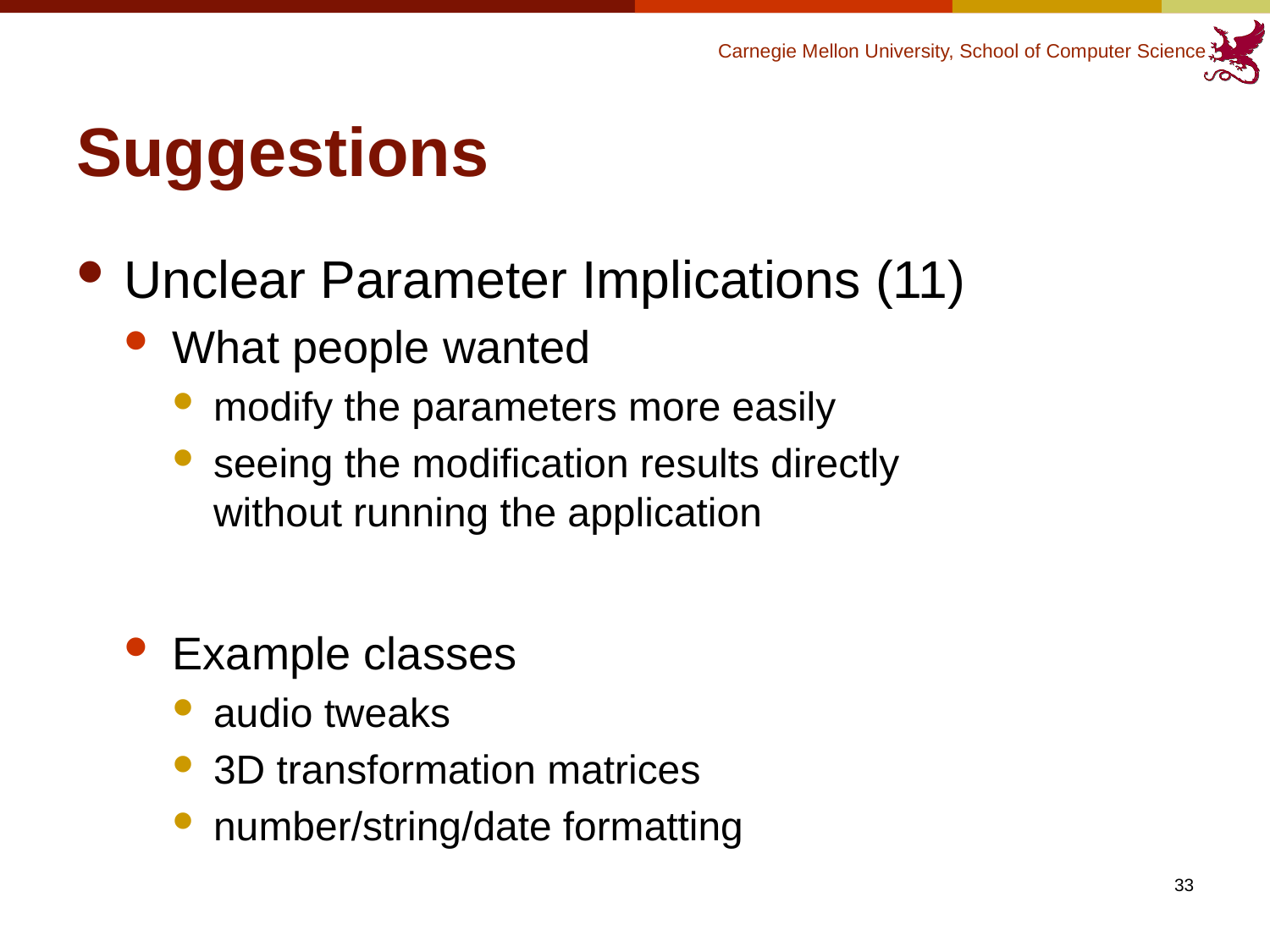

# Suggestions
Unclear Parameter Implications (11)
What people wanted
modify the parameters more easily
seeing the modification results directly
without running the application

Example classes
audio tweaks
3D transformation matrices
number/string/date formatting
33